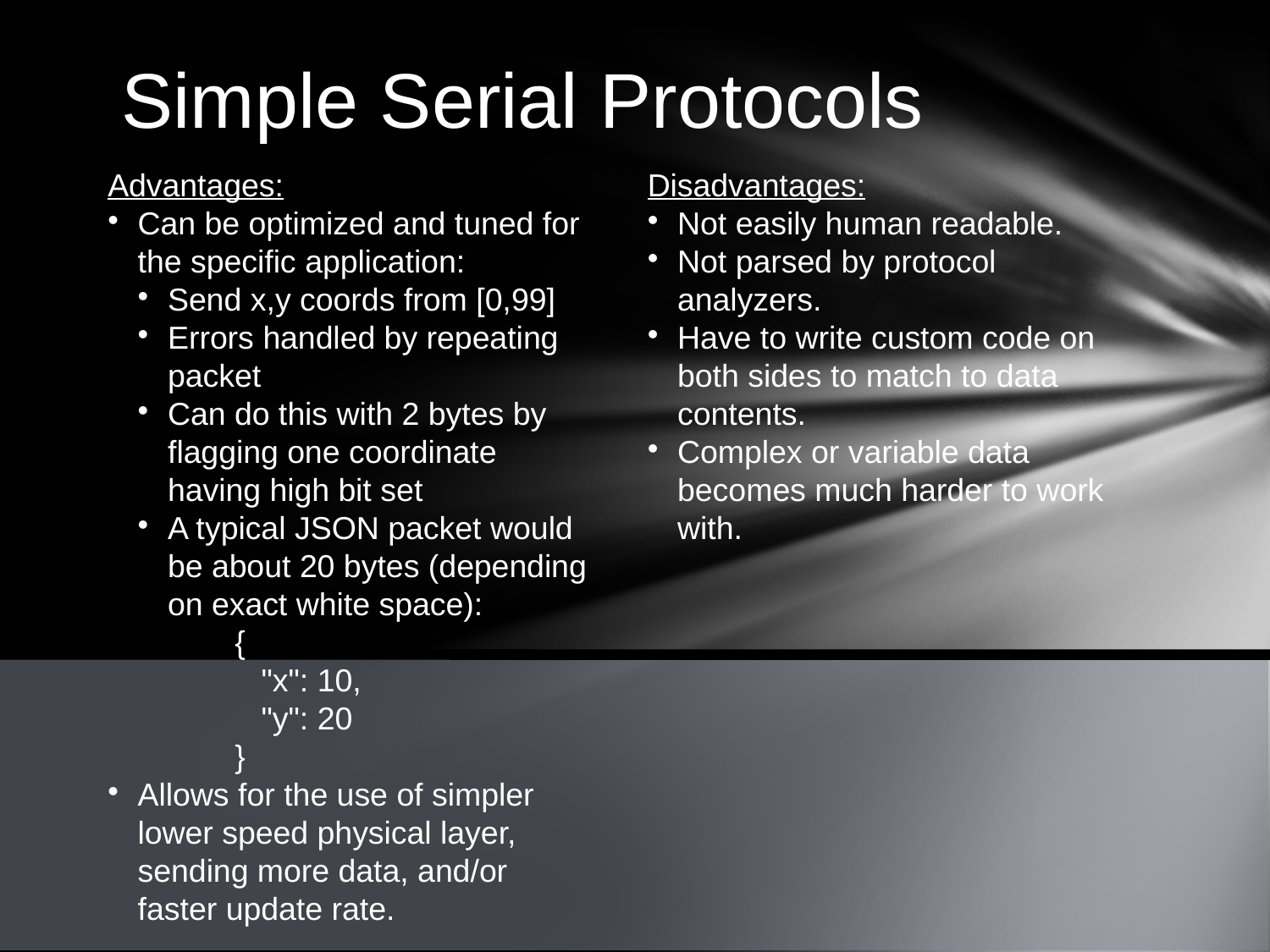

Simple Serial Protocols

Advantages:
Can be optimized and tuned for the specific application:
Send x,y coords from [0,99]
Errors handled by repeating packet
Can do this with 2 bytes by flagging one coordinate having high bit set
A typical JSON packet would be about 20 bytes (depending on exact white space):
	{
	   "x": 10,
	   "y": 20
	}
Allows for the use of simpler lower speed physical layer, sending more data, and/or faster update rate.
Disadvantages:
Not easily human readable.
Not parsed by protocol analyzers.
Have to write custom code on both sides to match to data contents.
Complex or variable data becomes much harder to work with.